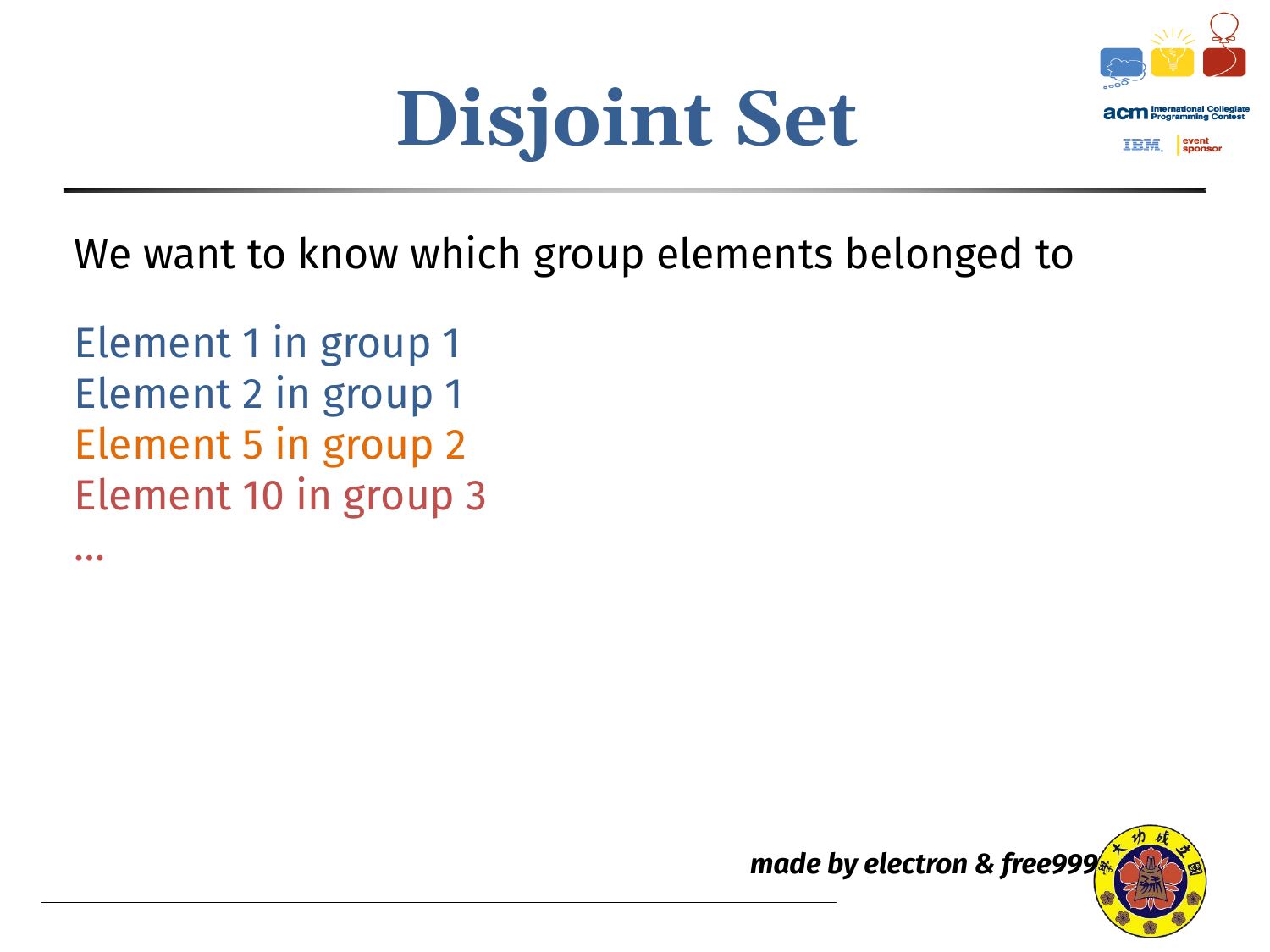

Disjoint Set

We want to know which group elements belonged to

Element 1 in group 1
Element 2 in group 1
Element 5 in group 2
Element 10 in group 3
…
made by electron & free999